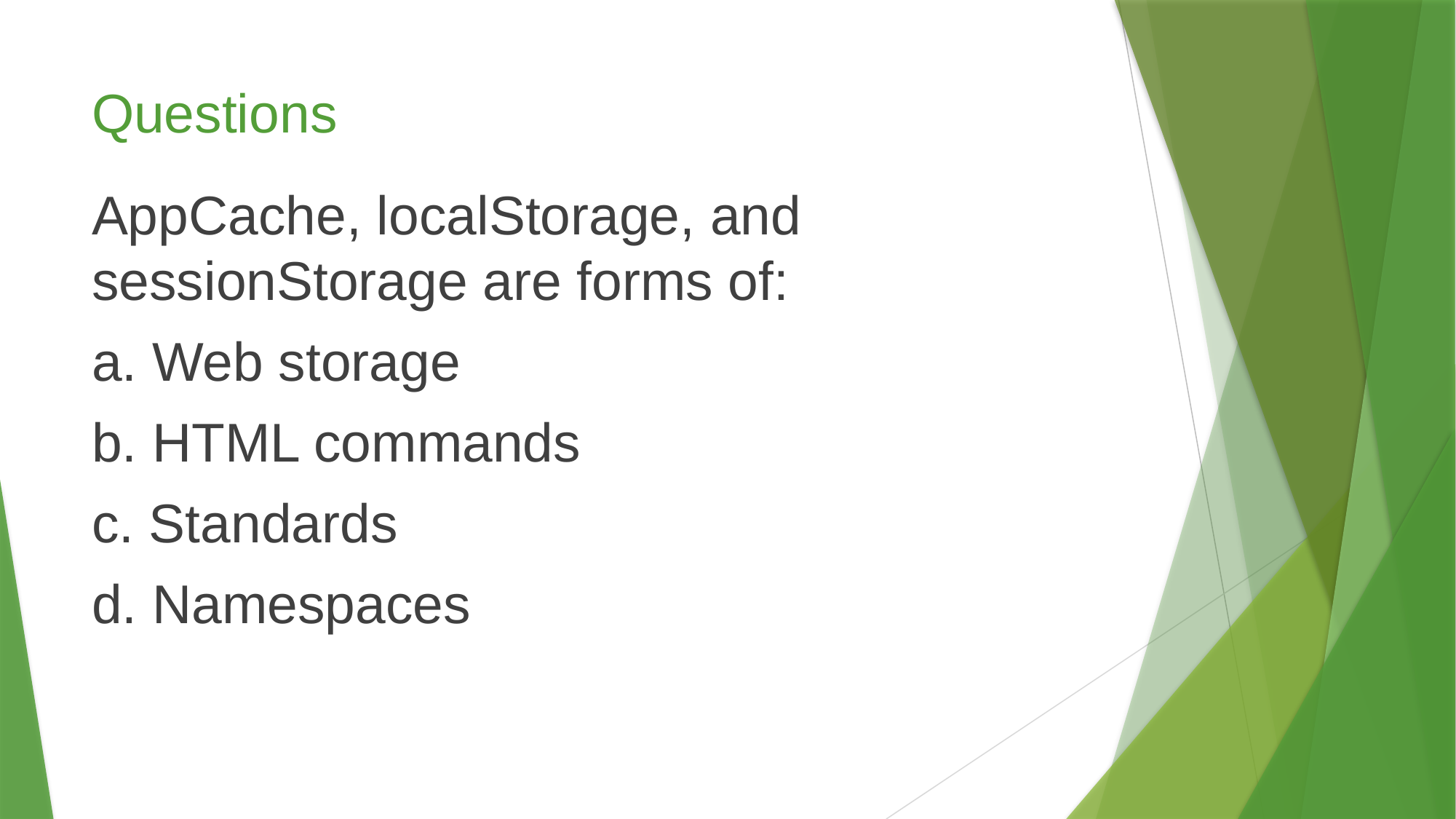

# Questions
AppCache, localStorage, and sessionStorage are forms of:
a. Web storage
b. HTML commands
c. Standards
d. Namespaces